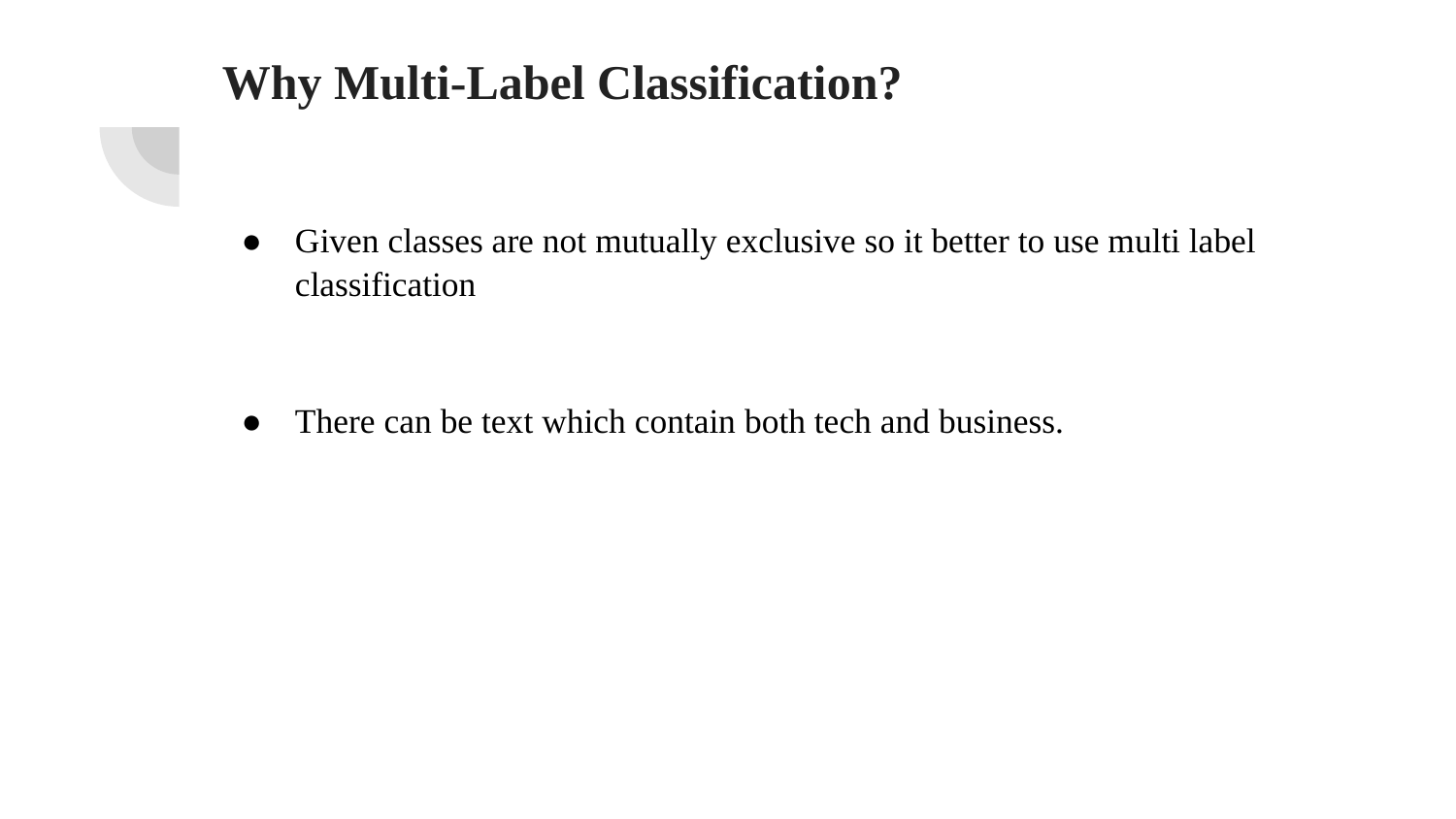

# Why Multi-Label Classification?
Given classes are not mutually exclusive so it better to use multi label classification

There can be text which contain both tech and business.